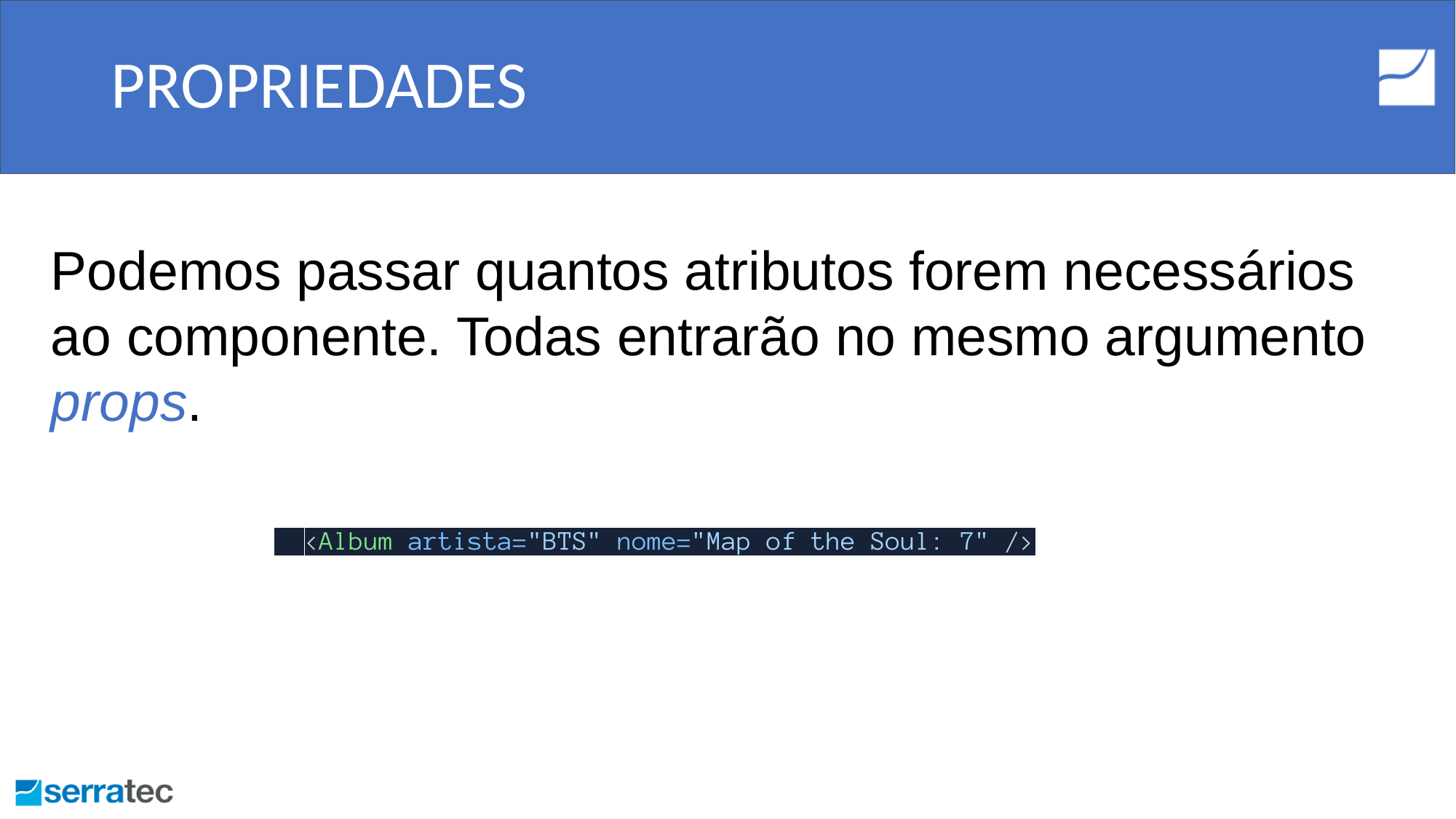

# PROPRIEDADES
Podemos passar quantos atributos forem necessários ao componente. Todas entrarão no mesmo argumento props.
  <Album artista="BTS" nome="Map of the Soul: 7" />